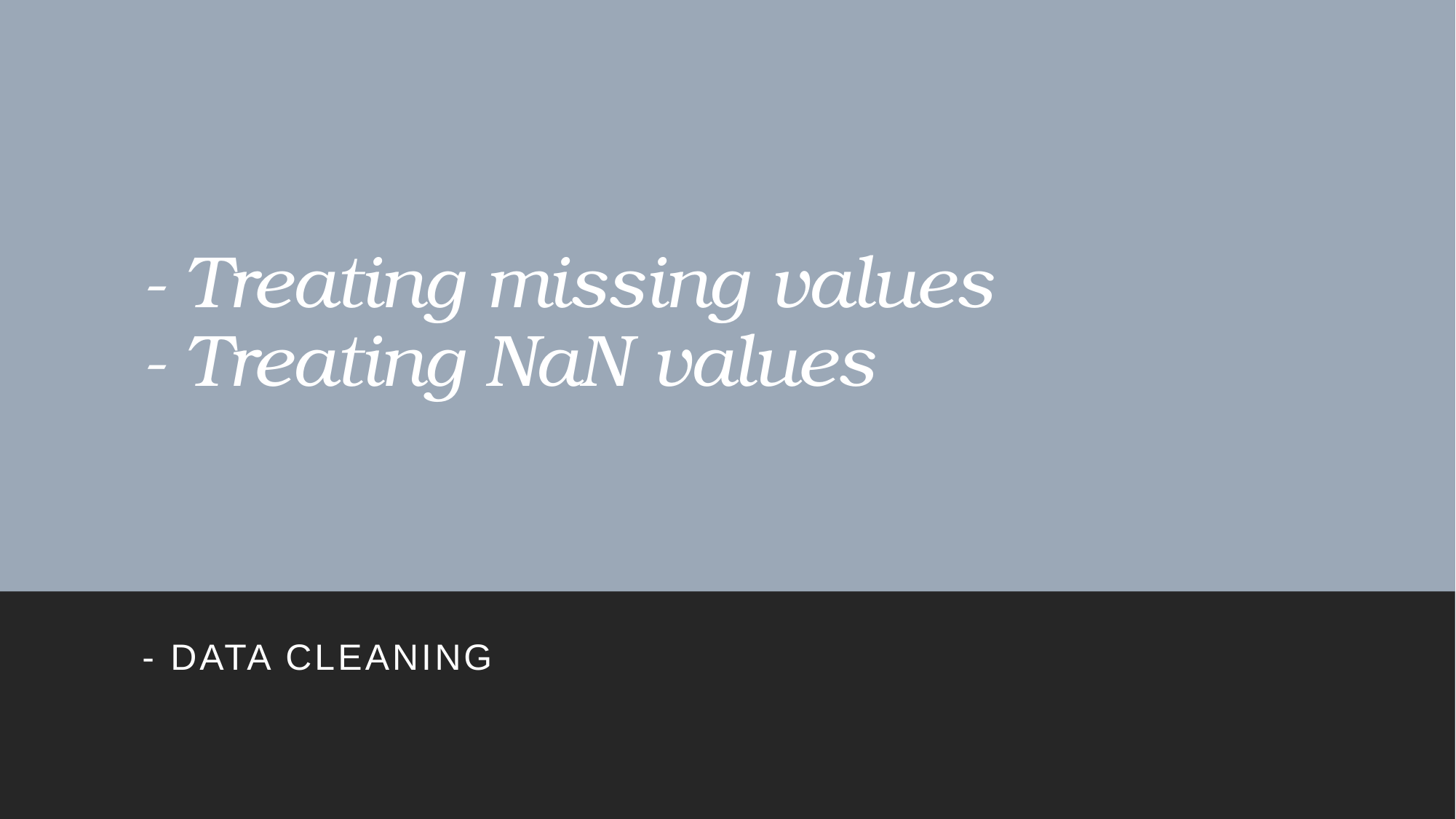

# - Treating missing values - Treating NaN values

- Data cleaning